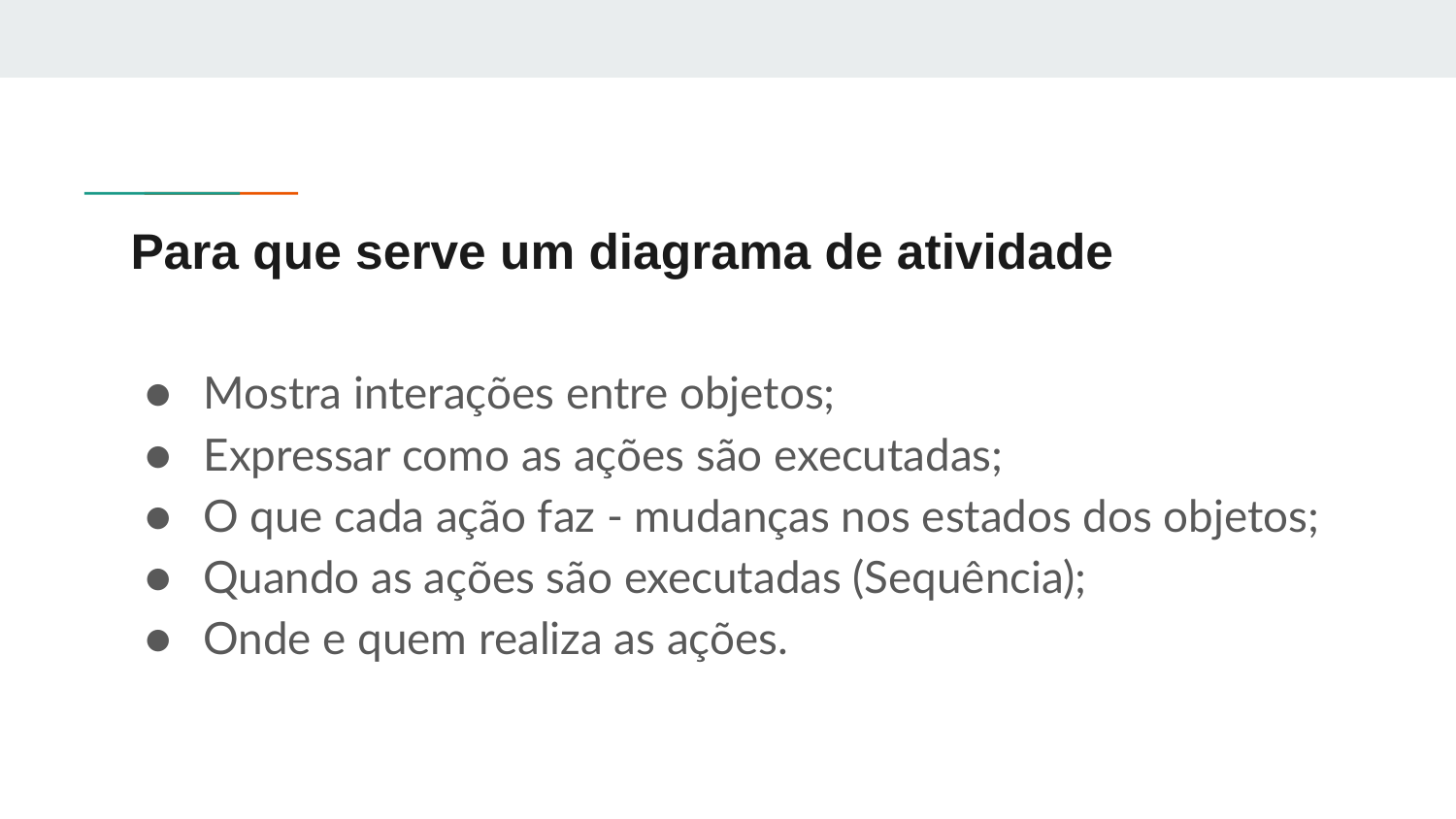

# Para que serve um diagrama de atividade
Mostra interações entre objetos;
Expressar como as ações são executadas;
O que cada ação faz - mudanças nos estados dos objetos;
Quando as ações são executadas (Sequência);
Onde e quem realiza as ações.